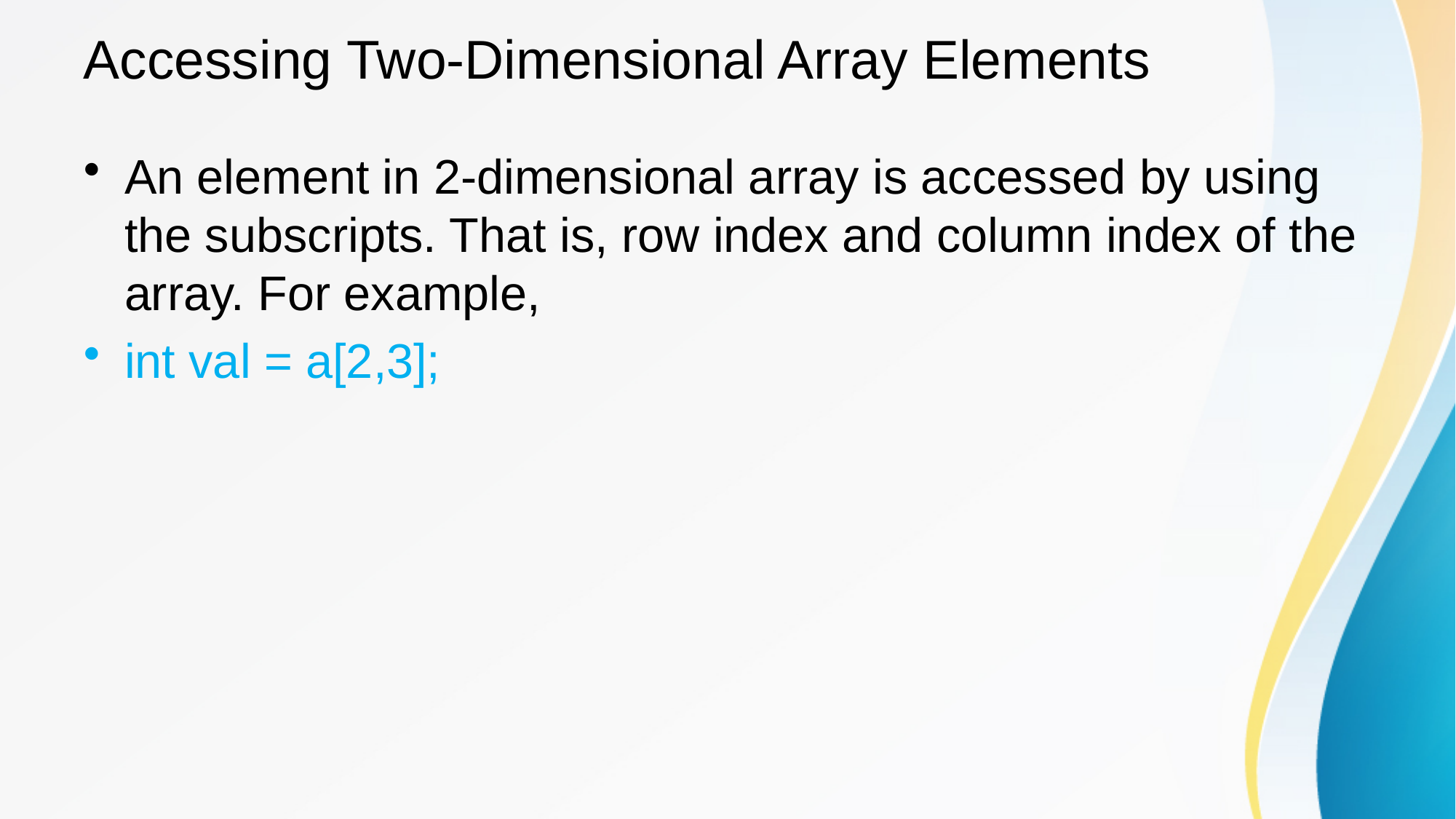

# Accessing Two-Dimensional Array Elements
An element in 2-dimensional array is accessed by using the subscripts. That is, row index and column index of the array. For example,
int val = a[2,3];